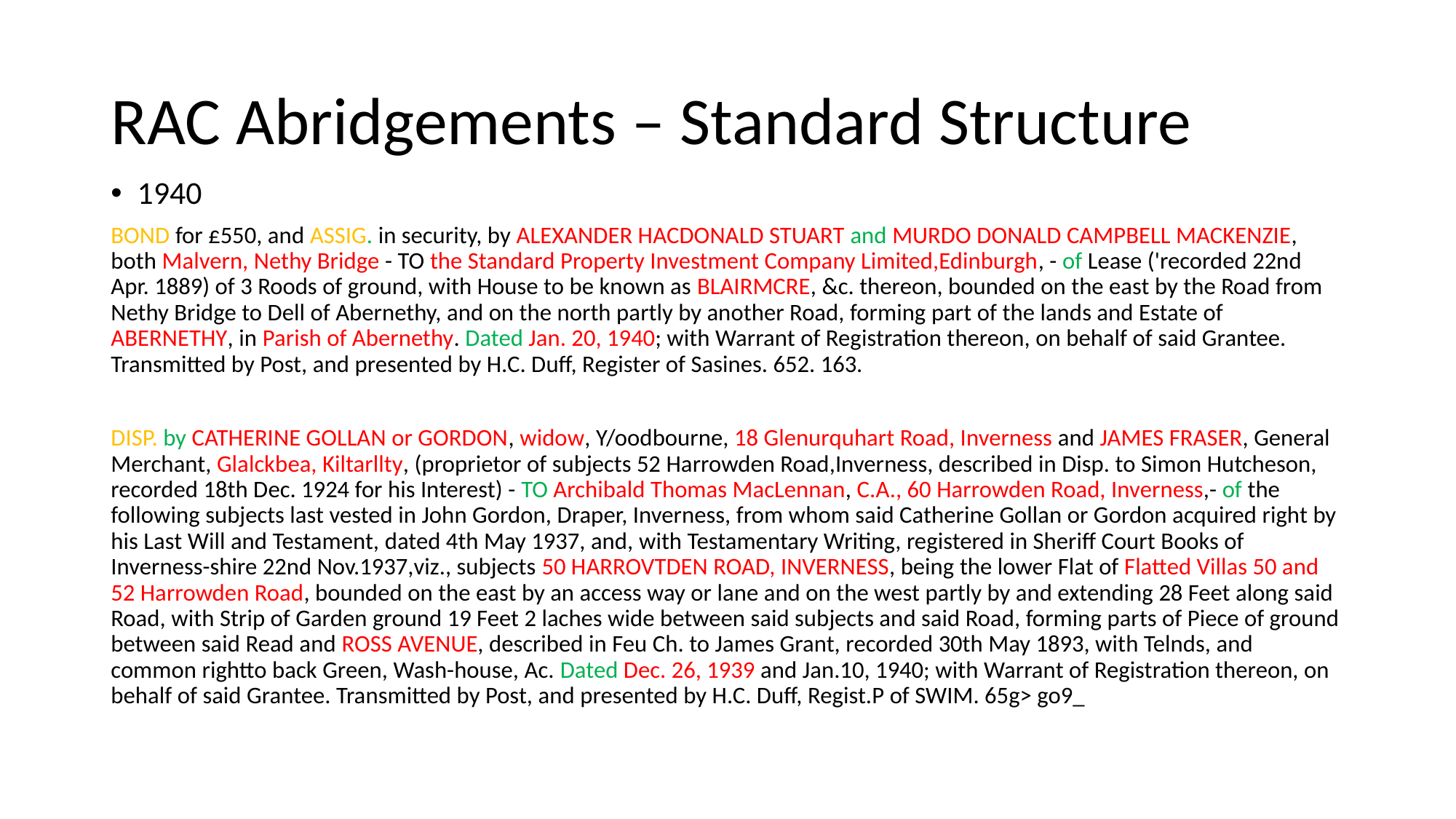

# RAC Abridgements – Standard Structure
1940
BOND for £550, and ASSIG. in security, by ALEXANDER HACDONALD STUART and MURDO DONALD CAMPBELL MACKENZIE, both Malvern, Nethy Bridge - TO the Standard Property Investment Company Limited,Edinburgh, - of Lease ('recorded 22nd Apr. 1889) of 3 Roods of ground, with House to be known as BLAIRMCRE, &c. thereon, bounded on the east by the Road from Nethy Bridge to Dell of Abernethy, and on the north partly by another Road, forming part of the lands and Estate of ABERNETHY, in Parish of Abernethy. Dated Jan. 20, 1940; with Warrant of Registration thereon, on behalf of said Grantee. Transmitted by Post, and presented by H.C. Duff, Register of Sasines. 652. 163.

DISP. by CATHERINE GOLLAN or GORDON, widow, Y/oodbourne, 18 Glenurquhart Road, Inverness and JAMES FRASER, General Merchant, Glalckbea, Kiltarllty, (proprietor of subjects 52 Harrowden Road,Inverness, described in Disp. to Simon Hutcheson, recorded 18th Dec. 1924 for his Interest) - TO Archibald Thomas MacLennan, C.A., 60 Harrowden Road, Inverness,- of the following subjects last vested in John Gordon, Draper, Inverness, from whom said Catherine Gollan or Gordon acquired right by his Last Will and Testament, dated 4th May 1937, and, with Testamentary Writing, registered in Sheriff Court Books of Inverness-shire 22nd Nov.1937,viz., subjects 50 HARROVTDEN ROAD, INVERNESS, being the lower Flat of Flatted Villas 50 and 52 Harrowden Road, bounded on the east by an access way or lane and on the west partly by and extending 28 Feet along said Road, with Strip of Garden ground 19 Feet 2 laches wide between said subjects and said Road, forming parts of Piece of ground between said Read and ROSS AVENUE, described in Feu Ch. to James Grant, recorded 30th May 1893, with Telnds, and common rightto back Green, Wash-house, Ac. Dated Dec. 26, 1939 and Jan.10, 1940; with Warrant of Registration thereon, on behalf of said Grantee. Transmitted by Post, and presented by H.C. Duff, Regist.P of SWIM. 65g> go9_